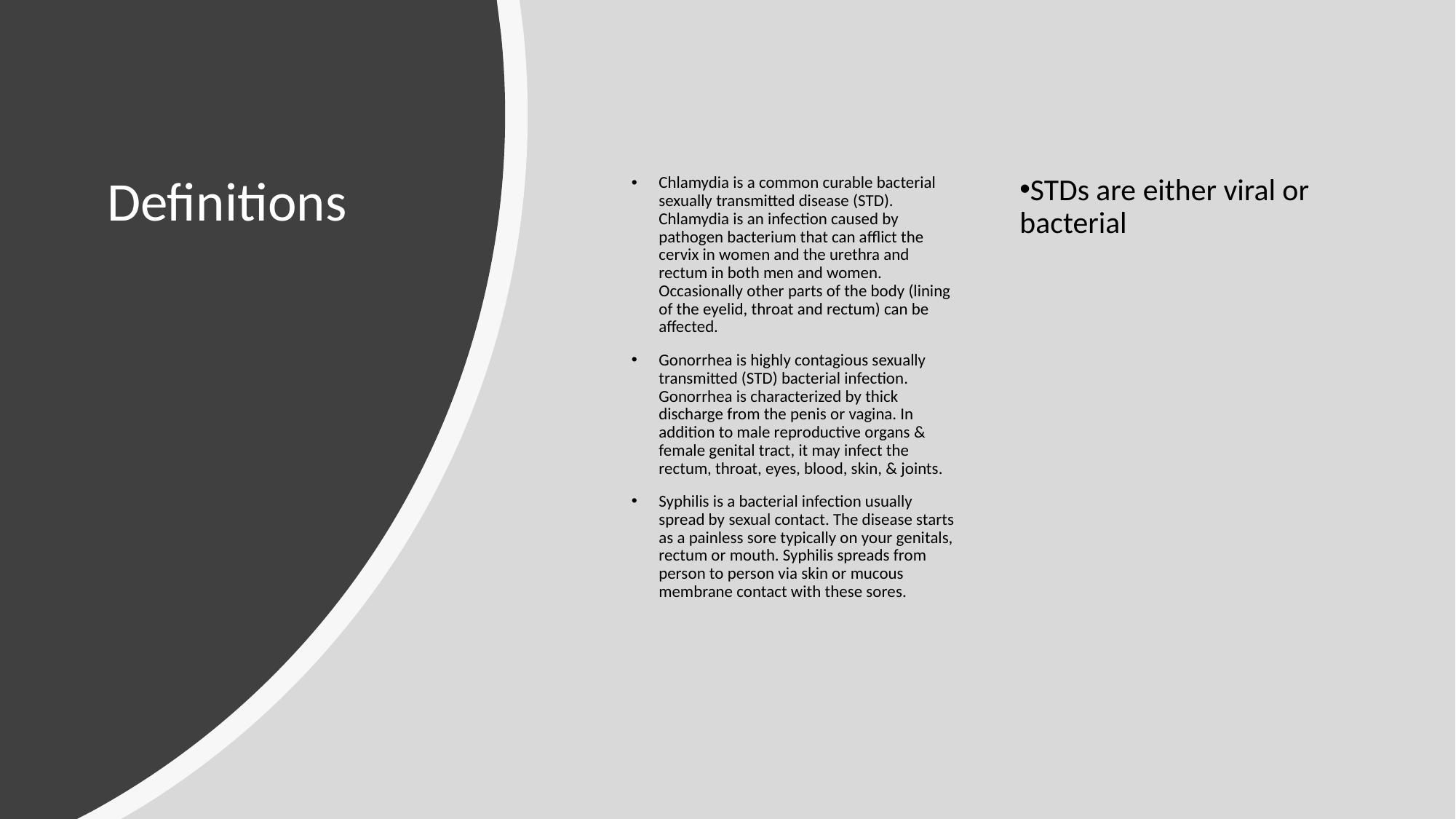

# Definitions
Chlamydia is a common curable bacterial sexually transmitted disease (STD). Chlamydia is an infection caused by pathogen bacterium that can afflict the cervix in women and the urethra and rectum in both men and women. Occasionally other parts of the body (lining of the eyelid, throat and rectum) can be affected.
Gonorrhea is highly contagious sexually transmitted (STD) bacterial infection. Gonorrhea is characterized by thick discharge from the penis or vagina. In addition to male reproductive organs & female genital tract, it may infect the rectum, throat, eyes, blood, skin, & joints.
Syphilis is a bacterial infection usually spread by sexual contact. The disease starts as a painless sore typically on your genitals, rectum or mouth. Syphilis spreads from person to person via skin or mucous membrane contact with these sores.
STDs are either viral or bacterial